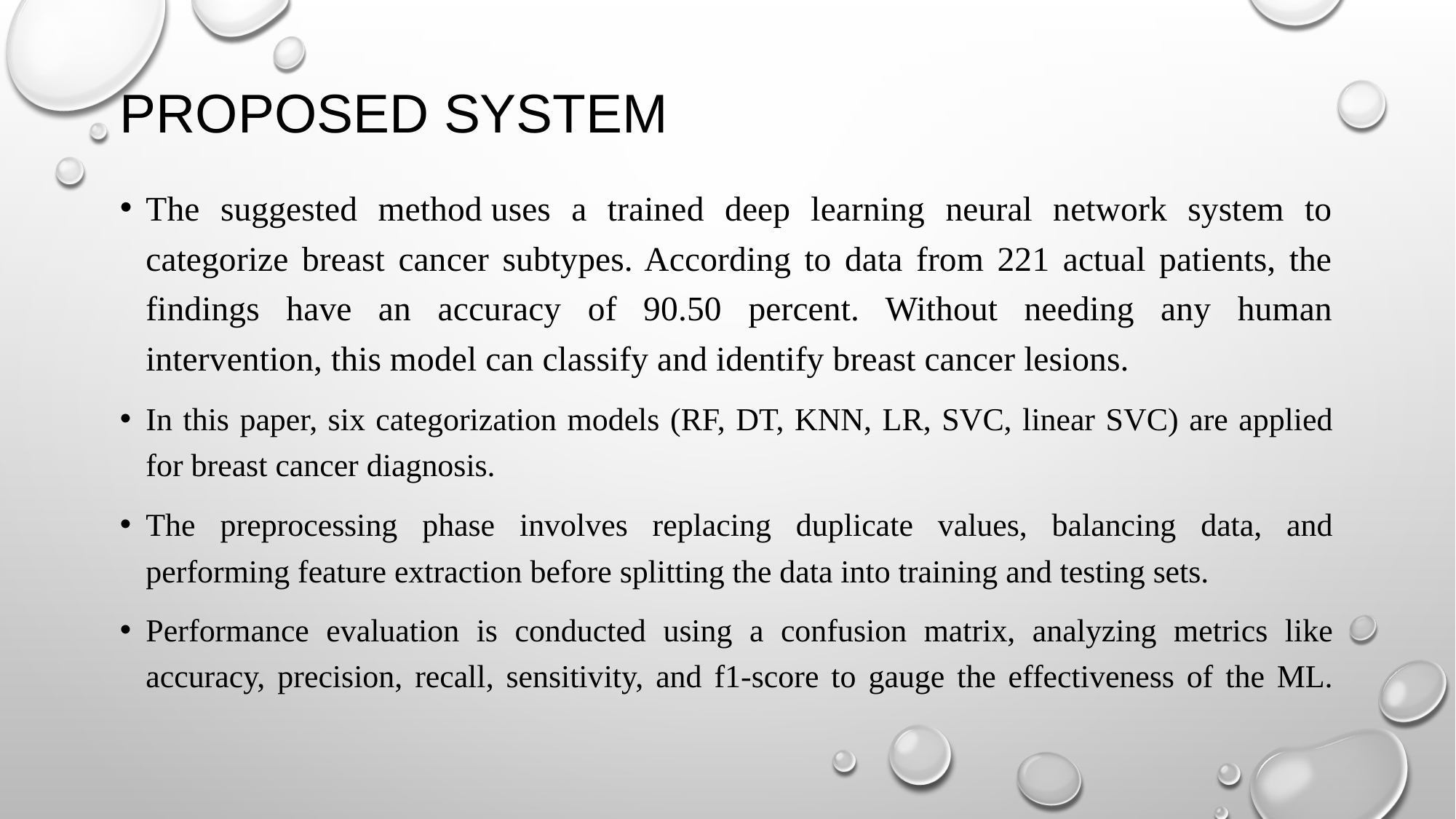

# PROPOSED SYSTEM
The suggested method uses a trained deep learning neural network system to categorize breast cancer subtypes. According to data from 221 actual patients, the findings have an accuracy of 90.50 percent. Without needing any human intervention, this model can classify and identify breast cancer lesions.
In this paper, six categorization models (RF, DT, KNN, LR, SVC, linear SVC) are applied for breast cancer diagnosis.
The preprocessing phase involves replacing duplicate values, balancing data, and performing feature extraction before splitting the data into training and testing sets.
Performance evaluation is conducted using a confusion matrix, analyzing metrics like accuracy, precision, recall, sensitivity, and f1-score to gauge the effectiveness of the ML.